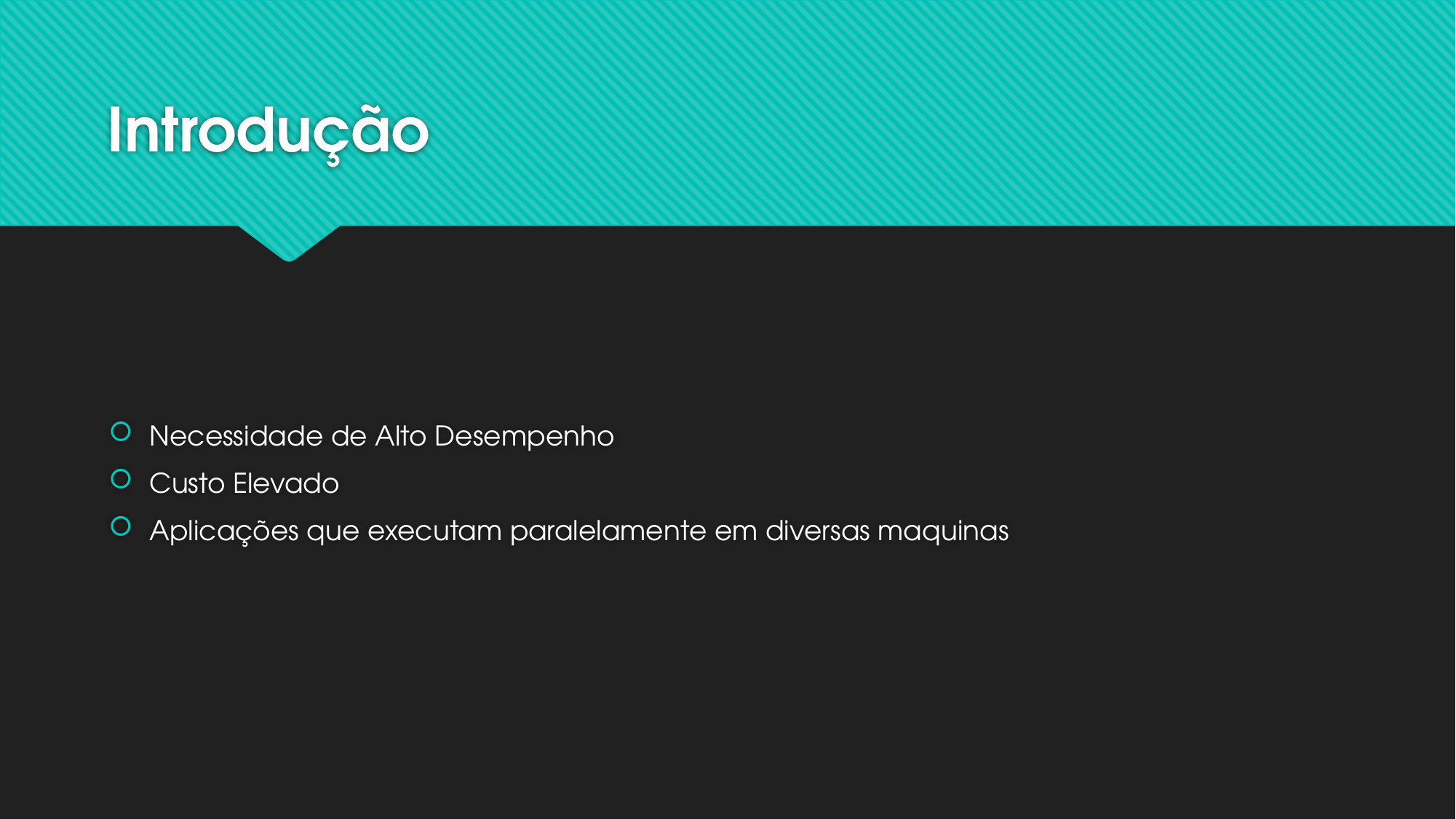

# Introdução
Necessidade de Alto Desempenho
Custo Elevado
Aplicações que executam paralelamente em diversas maquinas